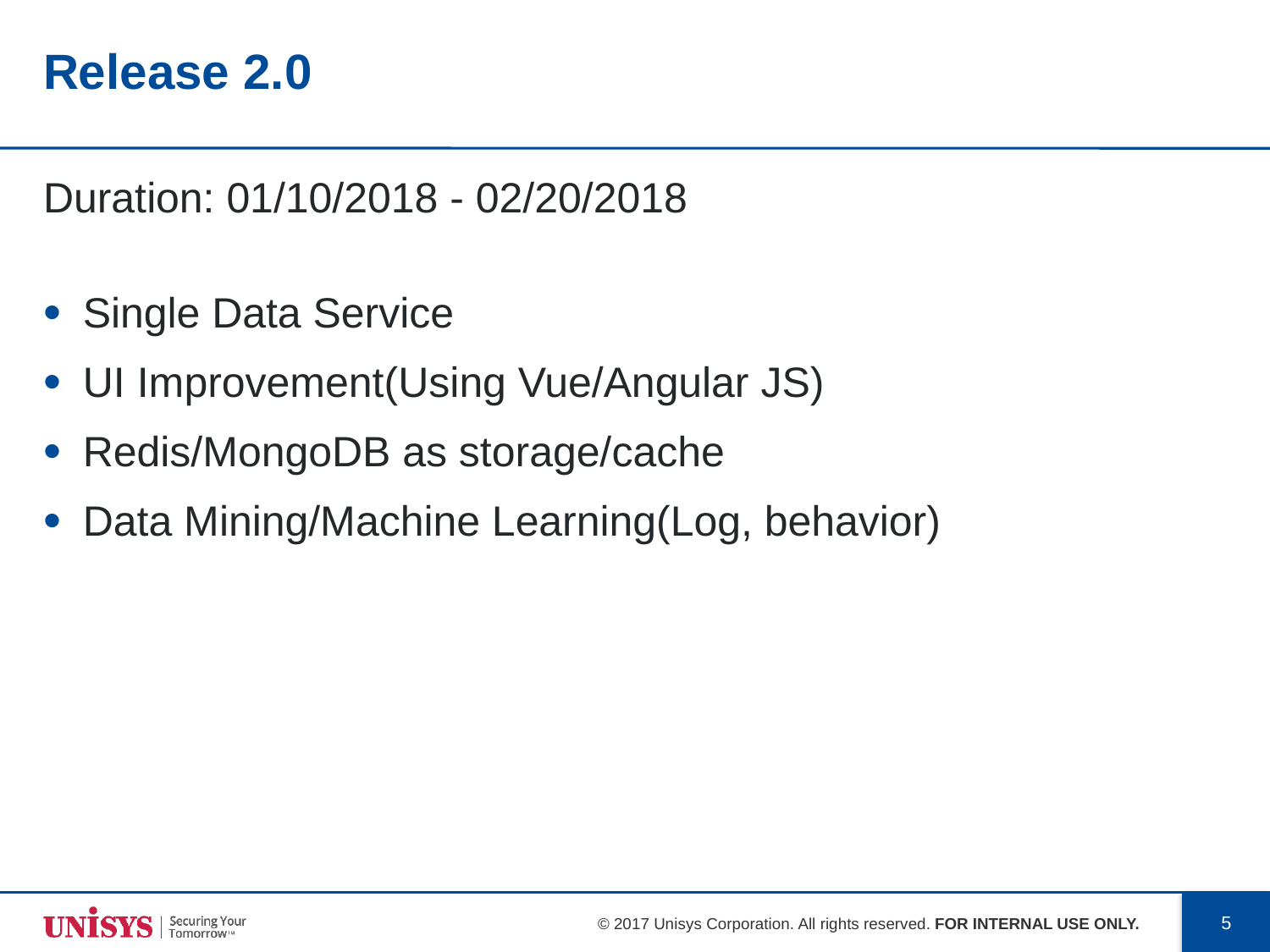

# Release 2.0
Duration: 01/10/2018 - 02/20/2018
Single Data Service
UI Improvement(Using Vue/Angular JS)
Redis/MongoDB as storage/cache
Data Mining/Machine Learning(Log, behavior)